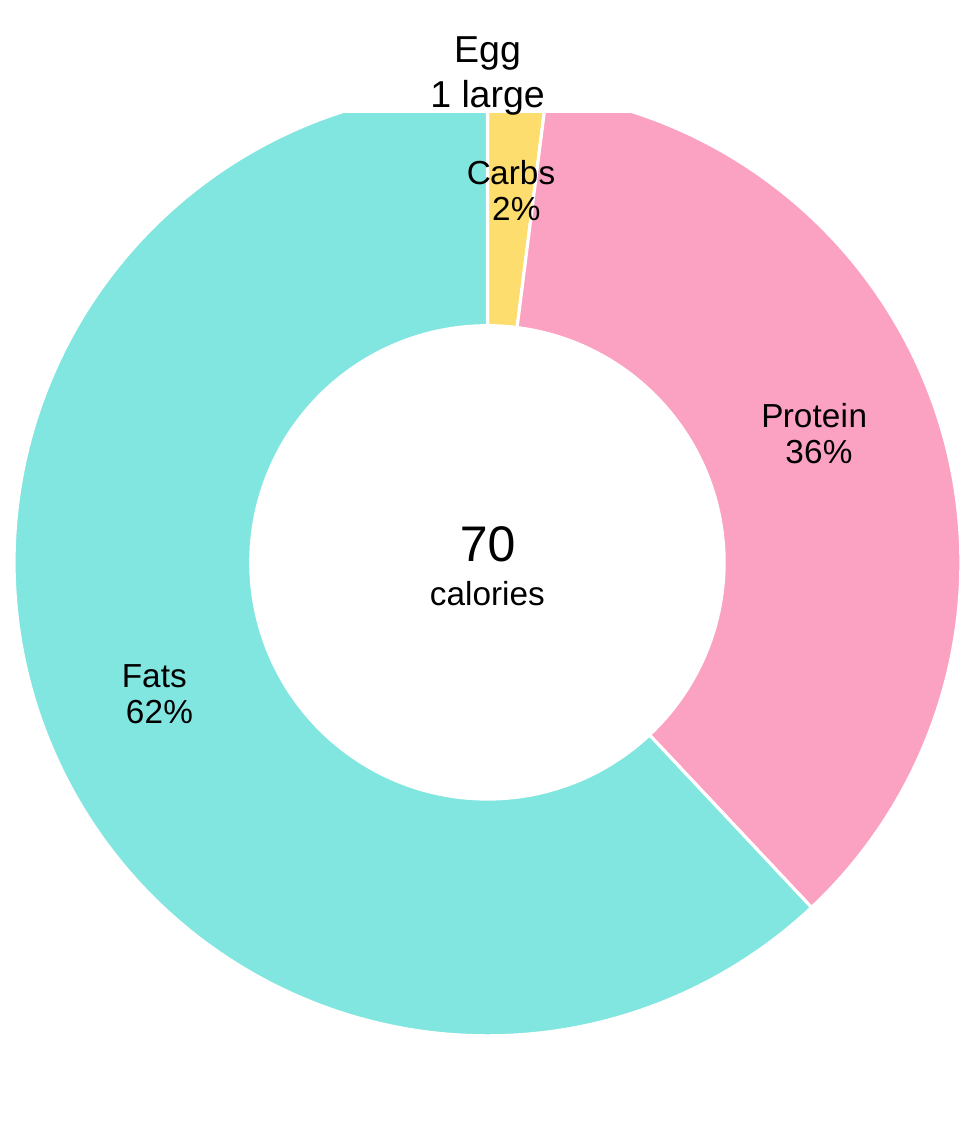

### Chart

| Category | Macros |
|---|---|
| Carbs | 0.02 |
| Protein | 0.36 |
| Fats | 0.62 |
70
calories
Egg
1 large